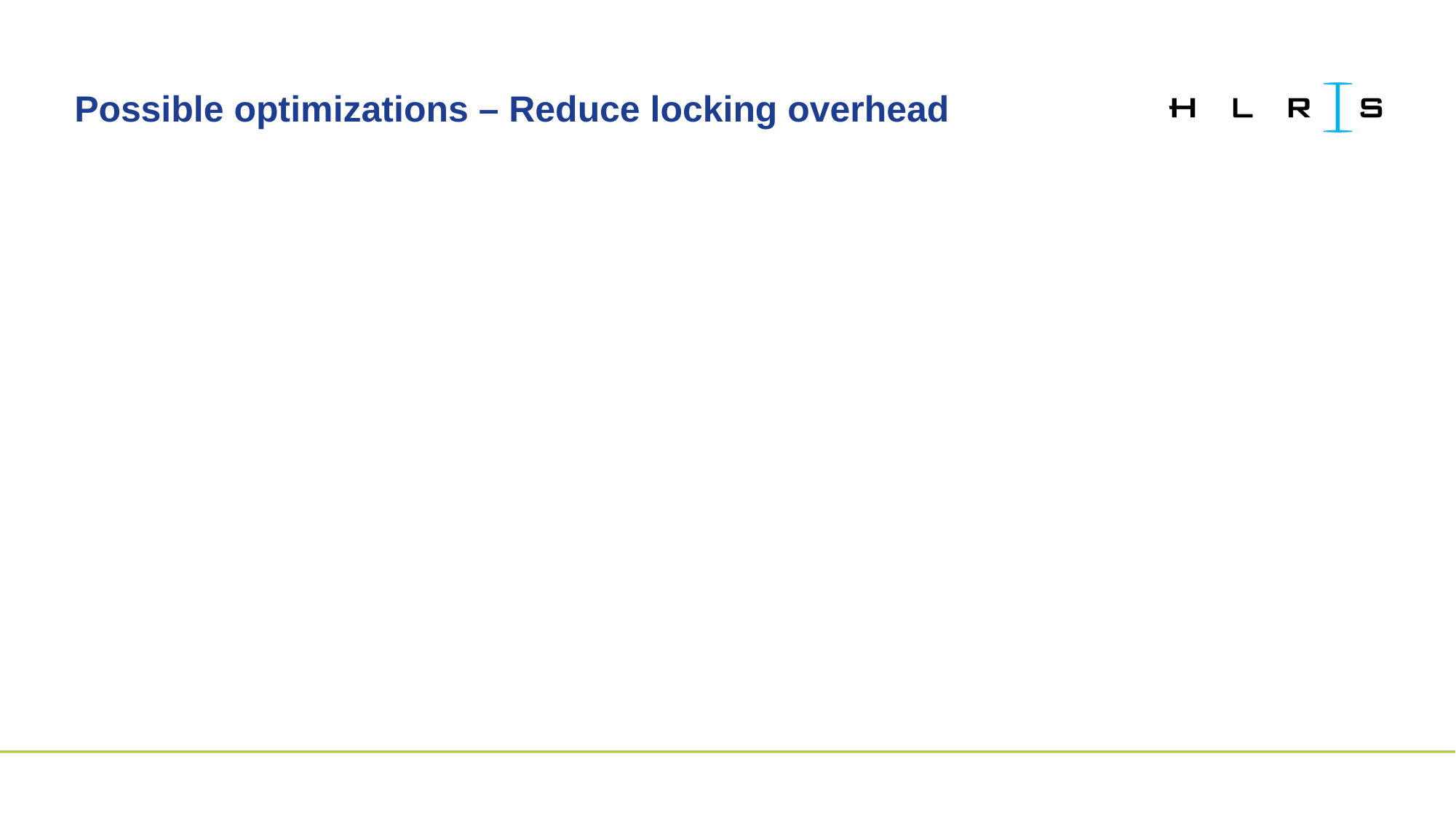

# Possible optimizations – Reduce locking overhead